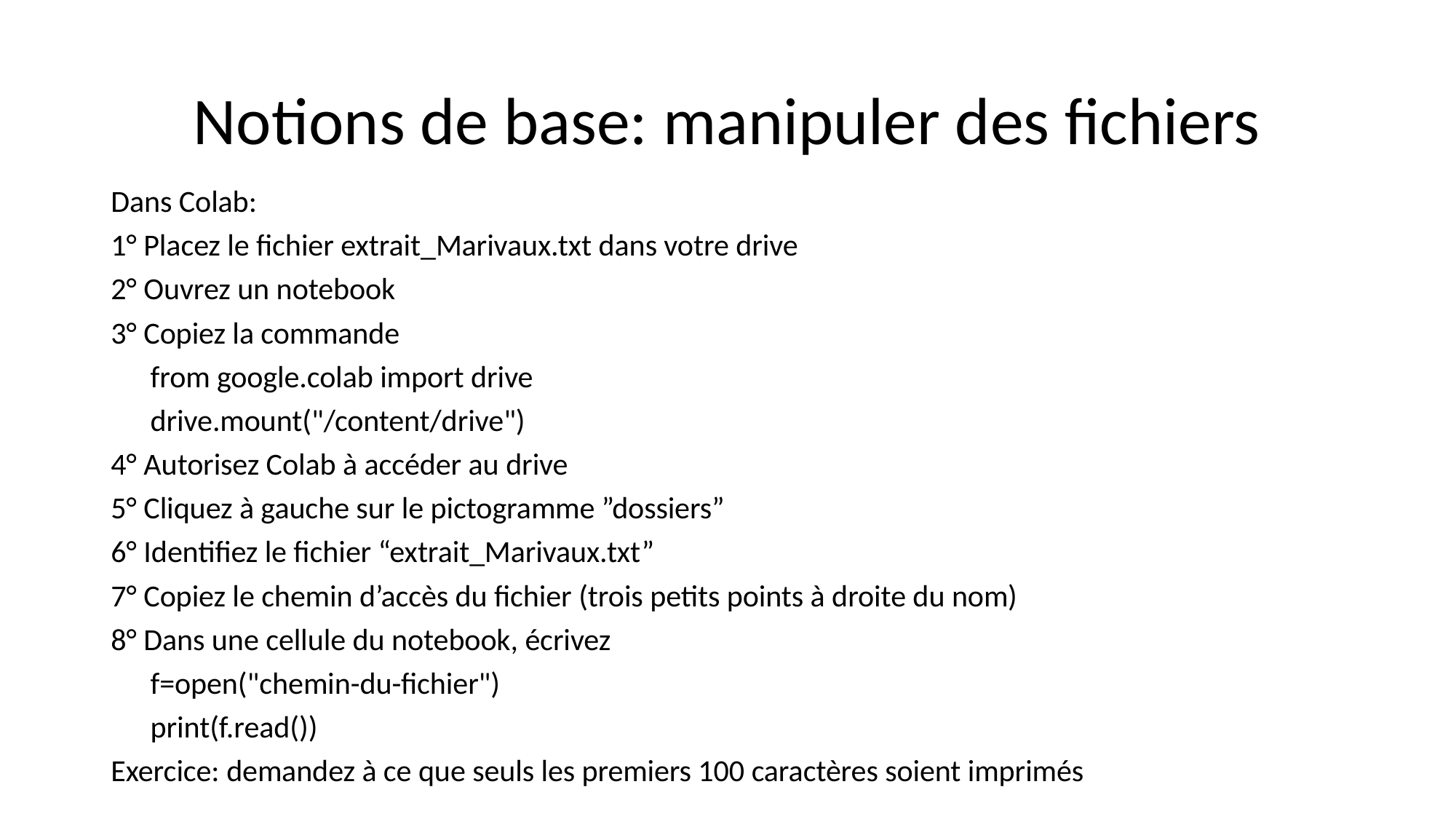

# Notions de base: manipuler des fichiers
Dans Colab:
1° Placez le fichier extrait_Marivaux.txt dans votre drive
2° Ouvrez un notebook
3° Copiez la commande
from google.colab import drive
drive.mount("/content/drive")
4° Autorisez Colab à accéder au drive
5° Cliquez à gauche sur le pictogramme ”dossiers”
6° Identifiez le fichier “extrait_Marivaux.txt”
7° Copiez le chemin d’accès du fichier (trois petits points à droite du nom)
8° Dans une cellule du notebook, écrivez
f=open("chemin-du-fichier")
print(f.read())
Exercice: demandez à ce que seuls les premiers 100 caractères soient imprimés